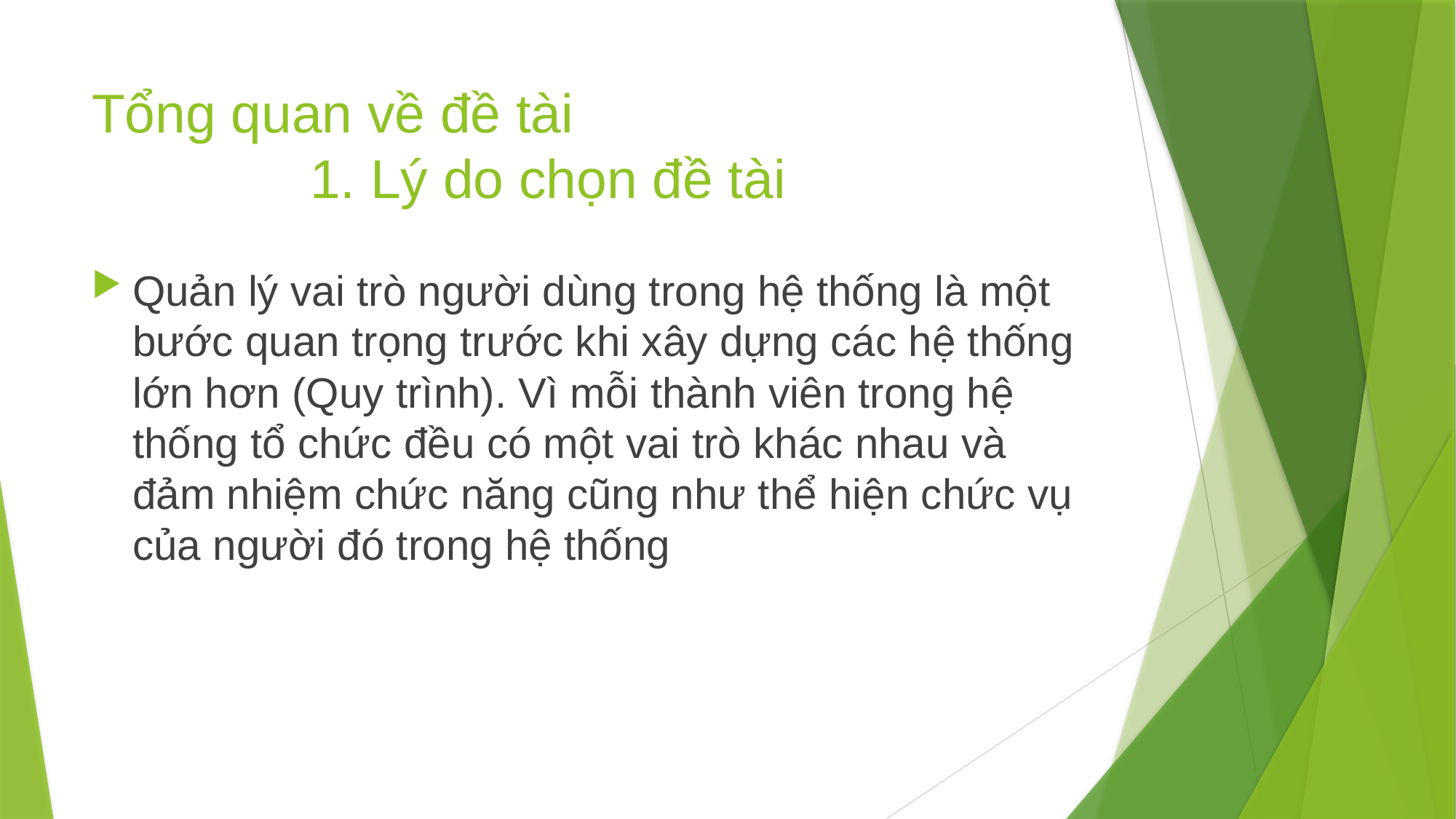

# Tổng quan về đề tài 1. Lý do chọn đề tài
Quản lý vai trò người dùng trong hệ thống là một bước quan trọng trước khi xây dựng các hệ thống lớn hơn (Quy trình). Vì mỗi thành viên trong hệ thống tổ chức đều có một vai trò khác nhau và đảm nhiệm chức năng cũng như thể hiện chức vụ của người đó trong hệ thống